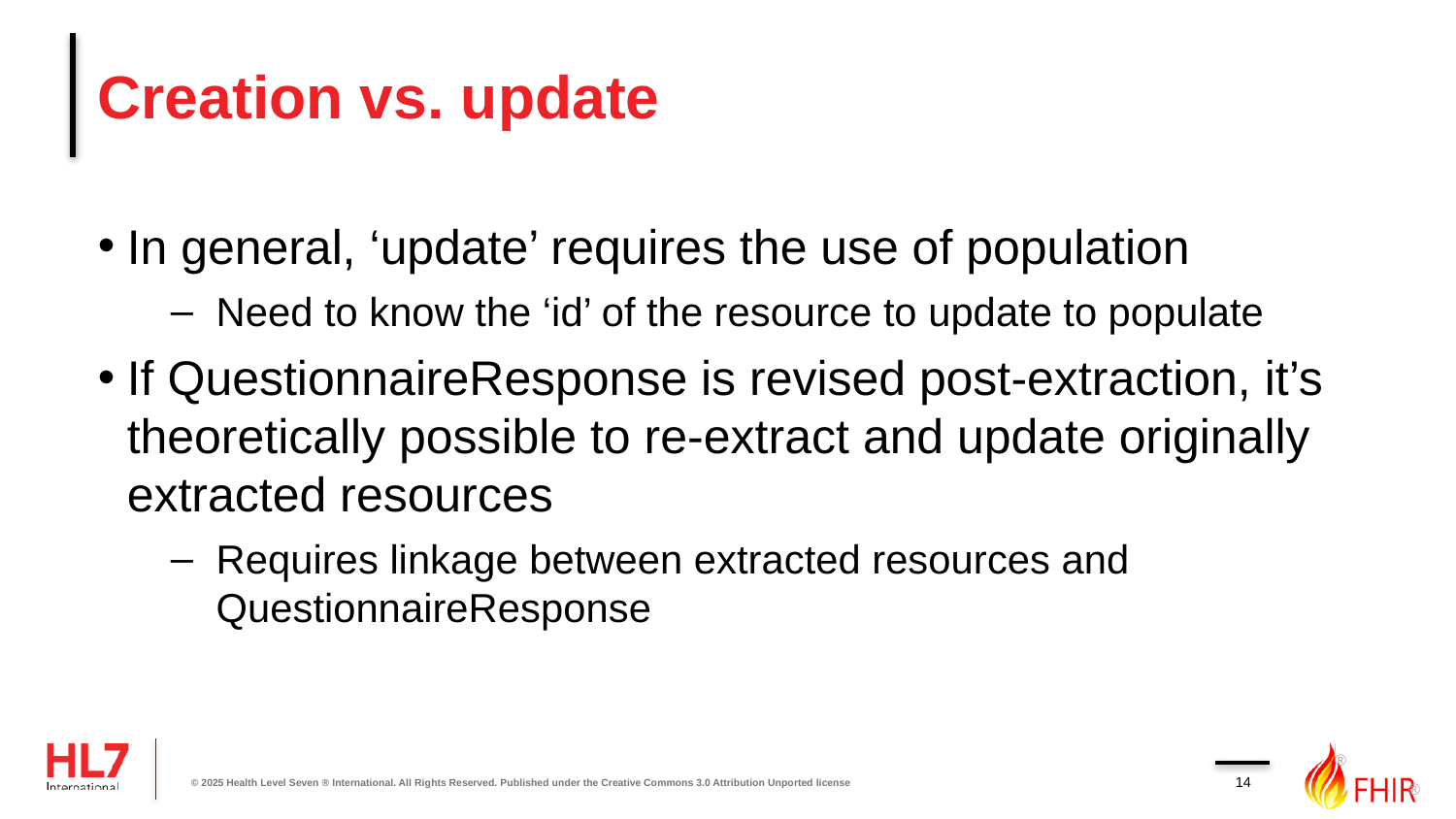

# Creation vs. update
In general, ‘update’ requires the use of population
Need to know the ‘id’ of the resource to update to populate
If QuestionnaireResponse is revised post-extraction, it’s theoretically possible to re-extract and update originally extracted resources
Requires linkage between extracted resources and QuestionnaireResponse
14
© 2025 Health Level Seven ® International. All Rights Reserved. Published under the Creative Commons 3.0 Attribution Unported license